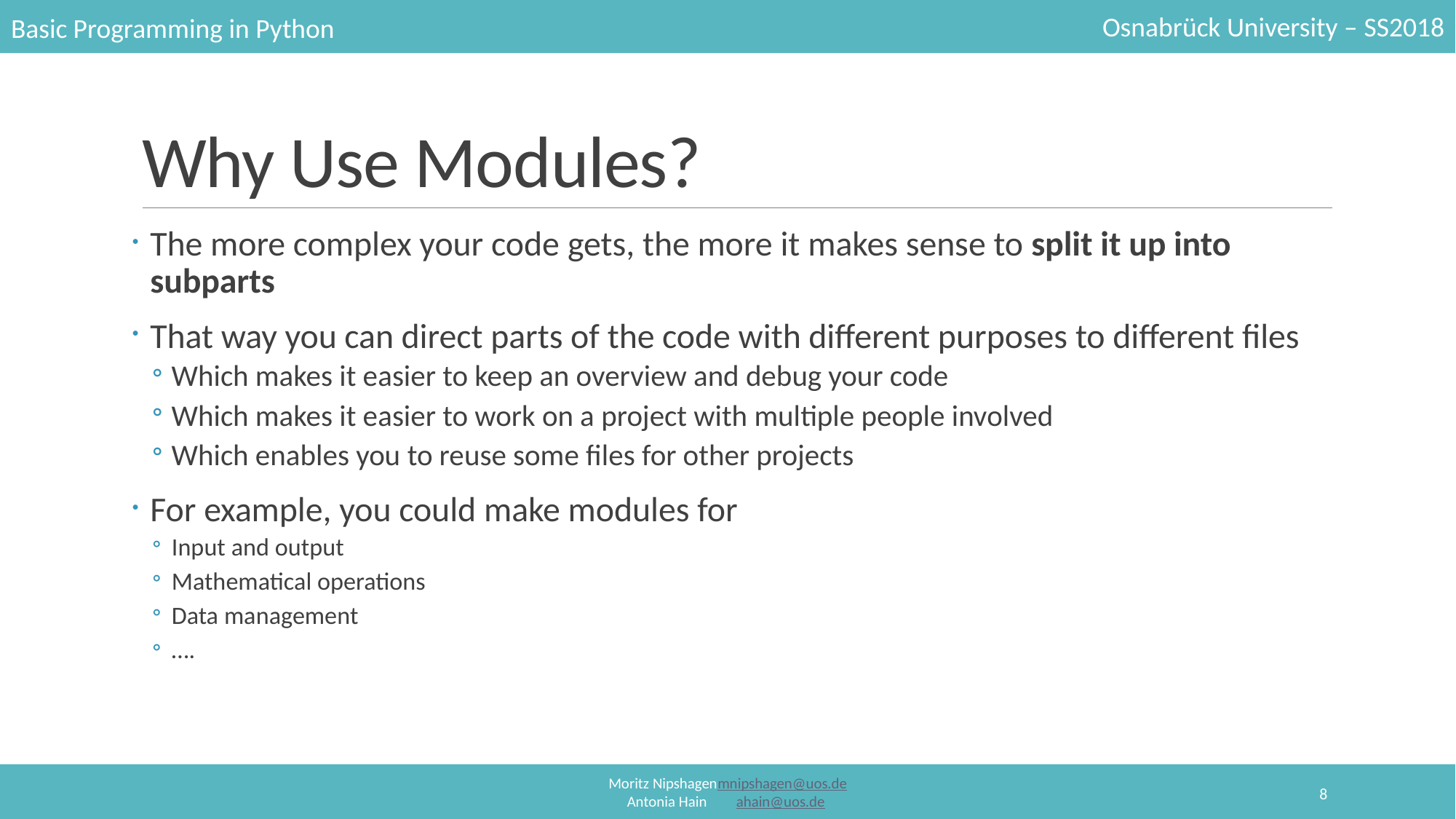

# Why Use Modules?
The more complex your code gets, the more it makes sense to split it up into subparts
That way you can direct parts of the code with different purposes to different files
Which makes it easier to keep an overview and debug your code
Which makes it easier to work on a project with multiple people involved
Which enables you to reuse some files for other projects
For example, you could make modules for
Input and output
Mathematical operations
Data management
….

8